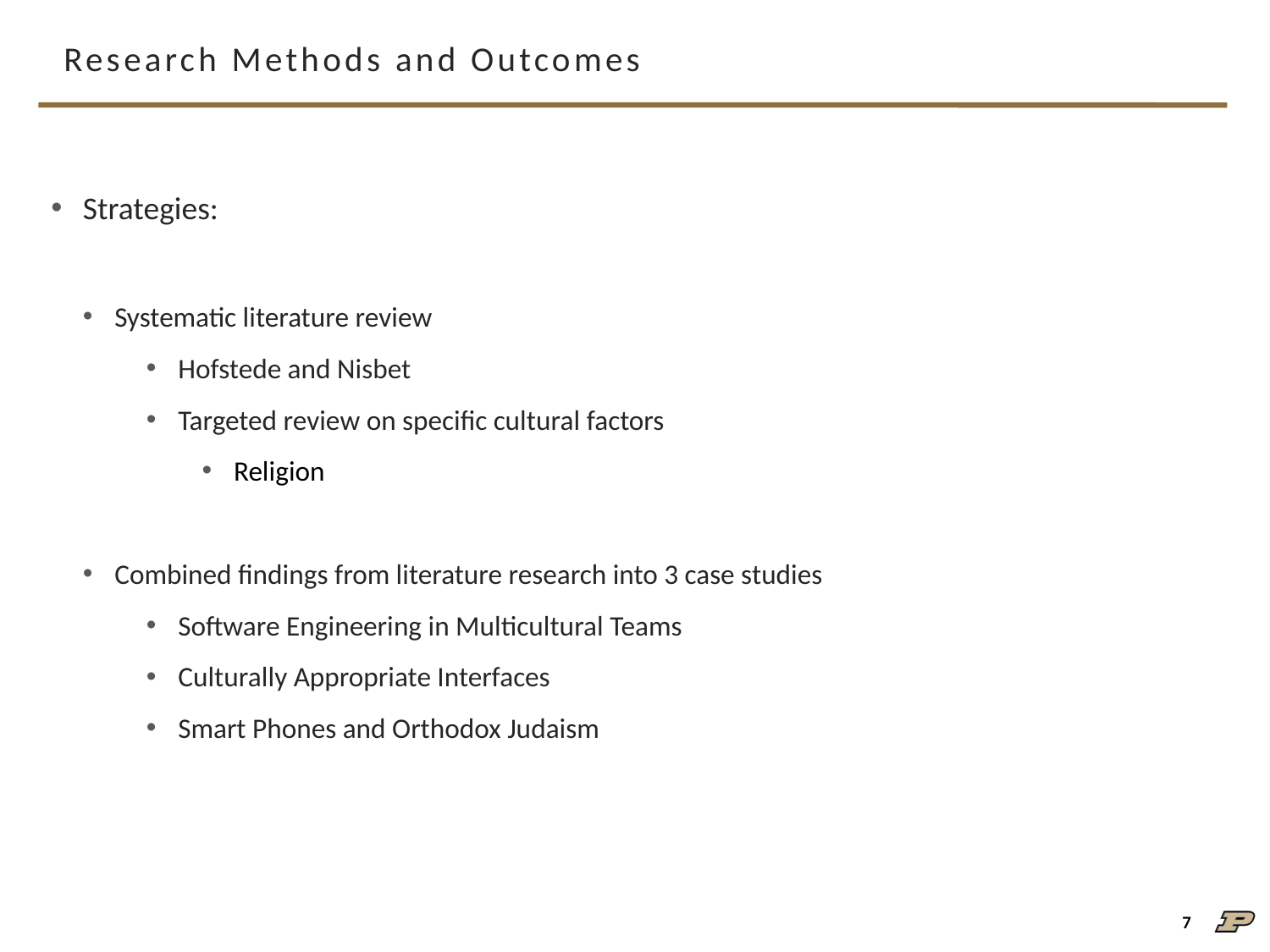

# Research Methods and Outcomes
Strategies:

Systematic literature review
Hofstede and Nisbet
Targeted review on specific cultural factors
Religion

Combined findings from literature research into 3 case studies
Software Engineering in Multicultural Teams
Culturally Appropriate Interfaces
Smart Phones and Orthodox Judaism

7